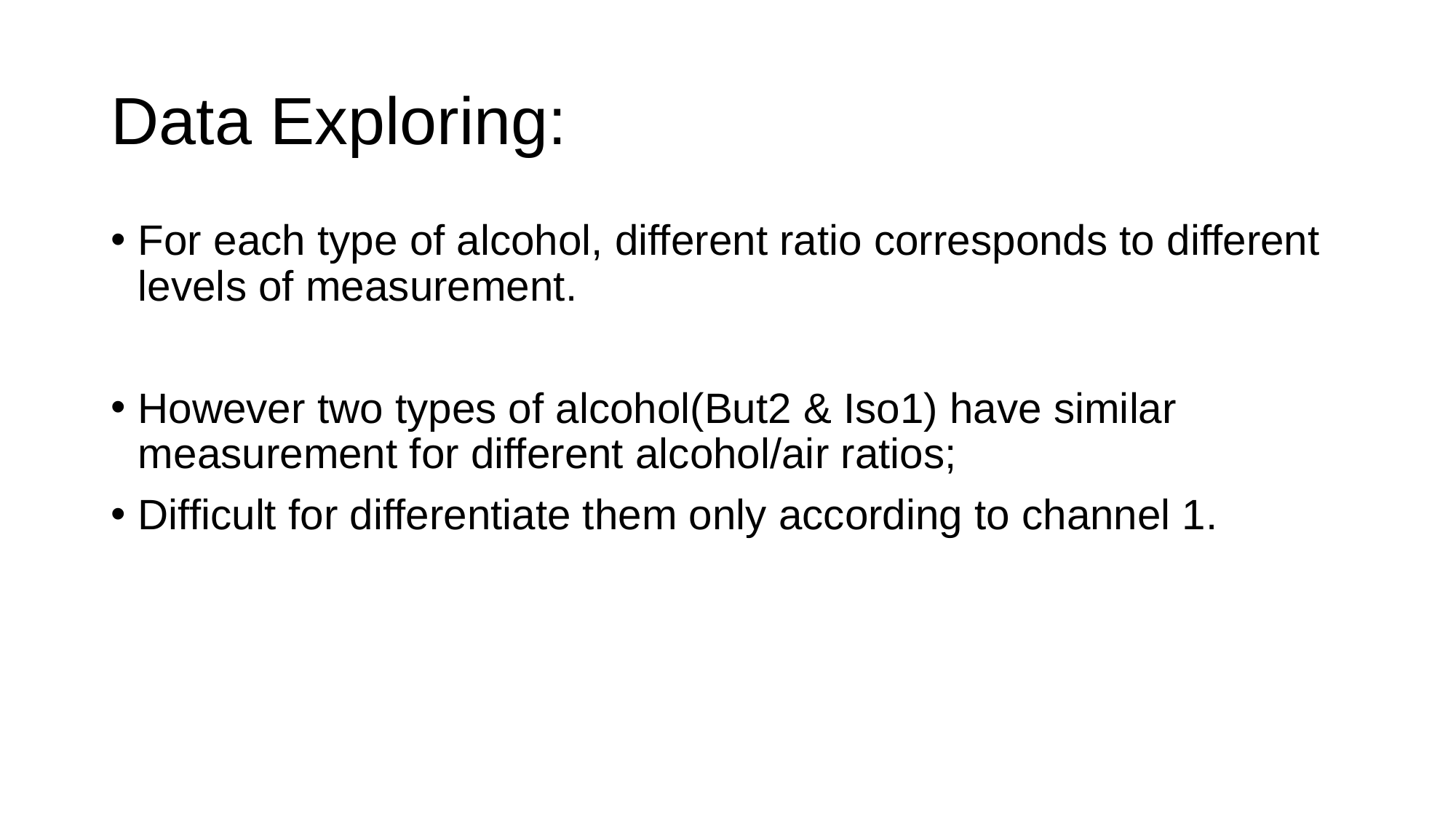

# Data Exploring:
For each type of alcohol, different ratio corresponds to different levels of measurement.

However two types of alcohol(But2 & Iso1) have similar measurement for different alcohol/air ratios;
Difficult for differentiate them only according to channel 1.